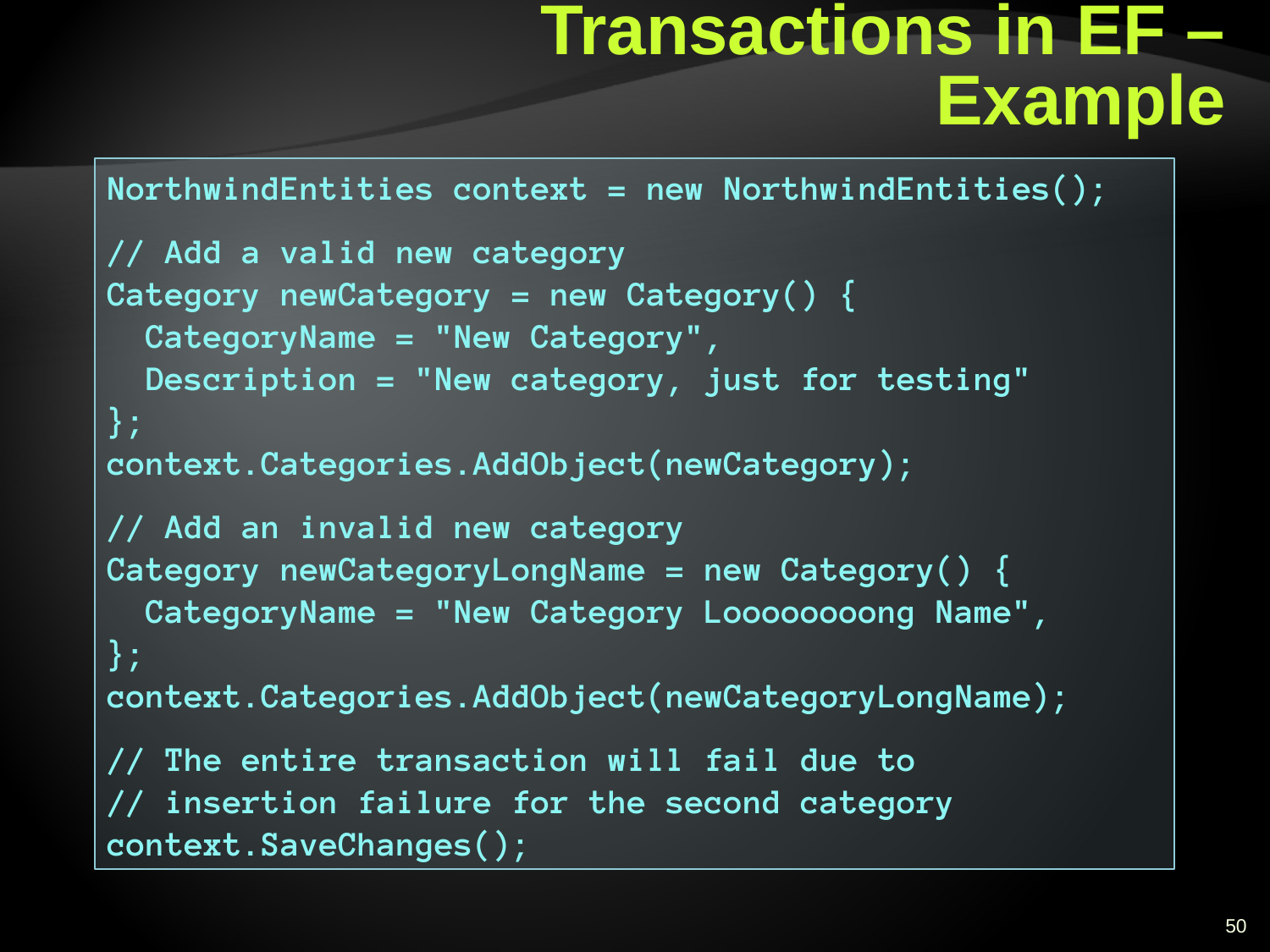

# Transactions in EF – Example
NorthwindEntities context = new NorthwindEntities();
// Add a valid new category
Category newCategory = new Category() {
  CategoryName = "New Category",
  Description = "New category, just for testing"
};
context.Categories.AddObject(newCategory);
// Add an invalid new category
Category newCategoryLongName = new Category() {
  CategoryName = "New Category Loooooooong Name",
};
context.Categories.AddObject(newCategoryLongName);
// The entire transaction will fail due to
// insertion failure for the second category
context.SaveChanges();
50